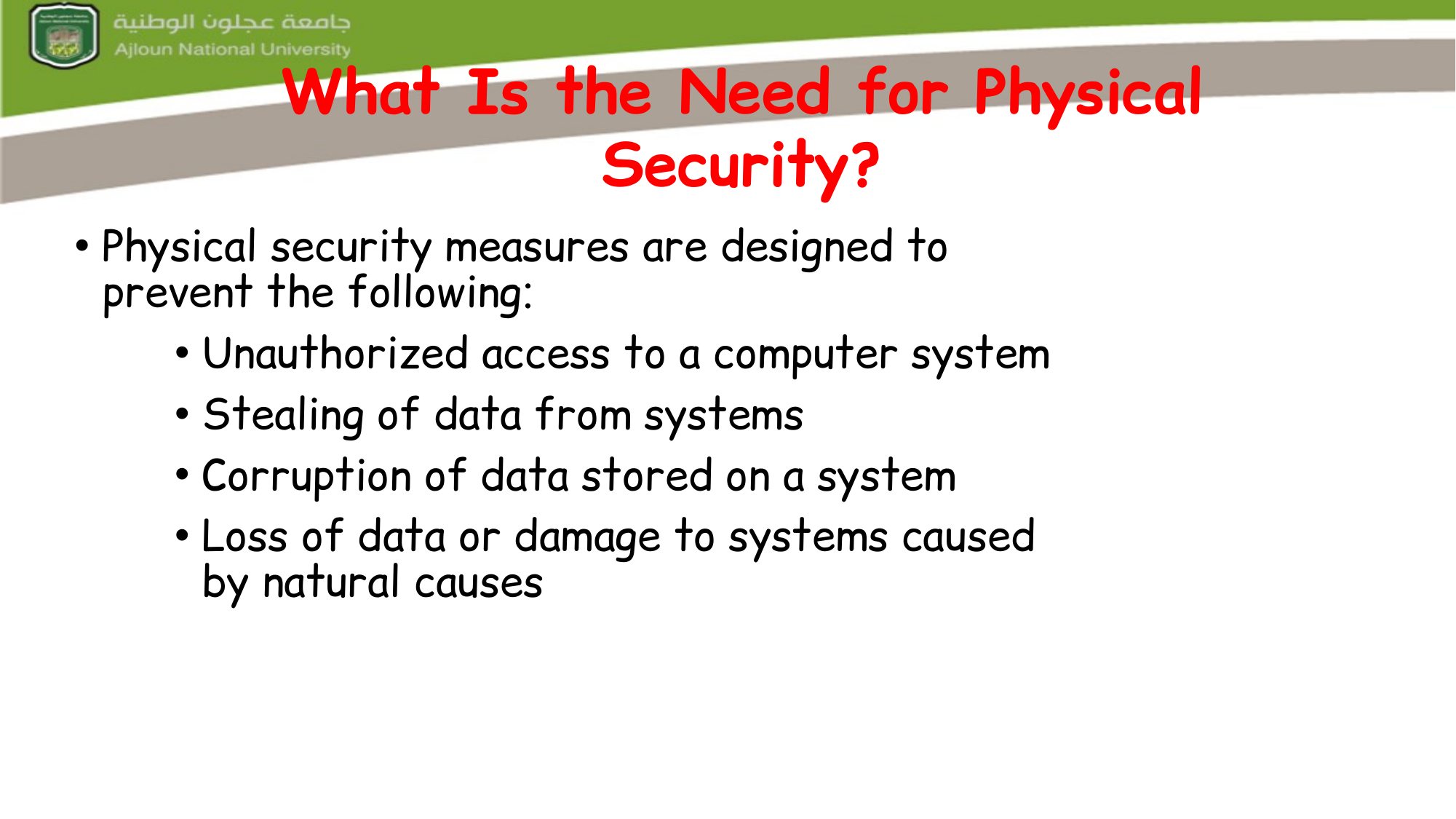

What Is the Need for Physical Security?
Physical security measures are designed to prevent the following:
Unauthorized access to a computer system
Stealing of data from systems
Corruption of data stored on a system
Loss of data or damage to systems caused by natural causes